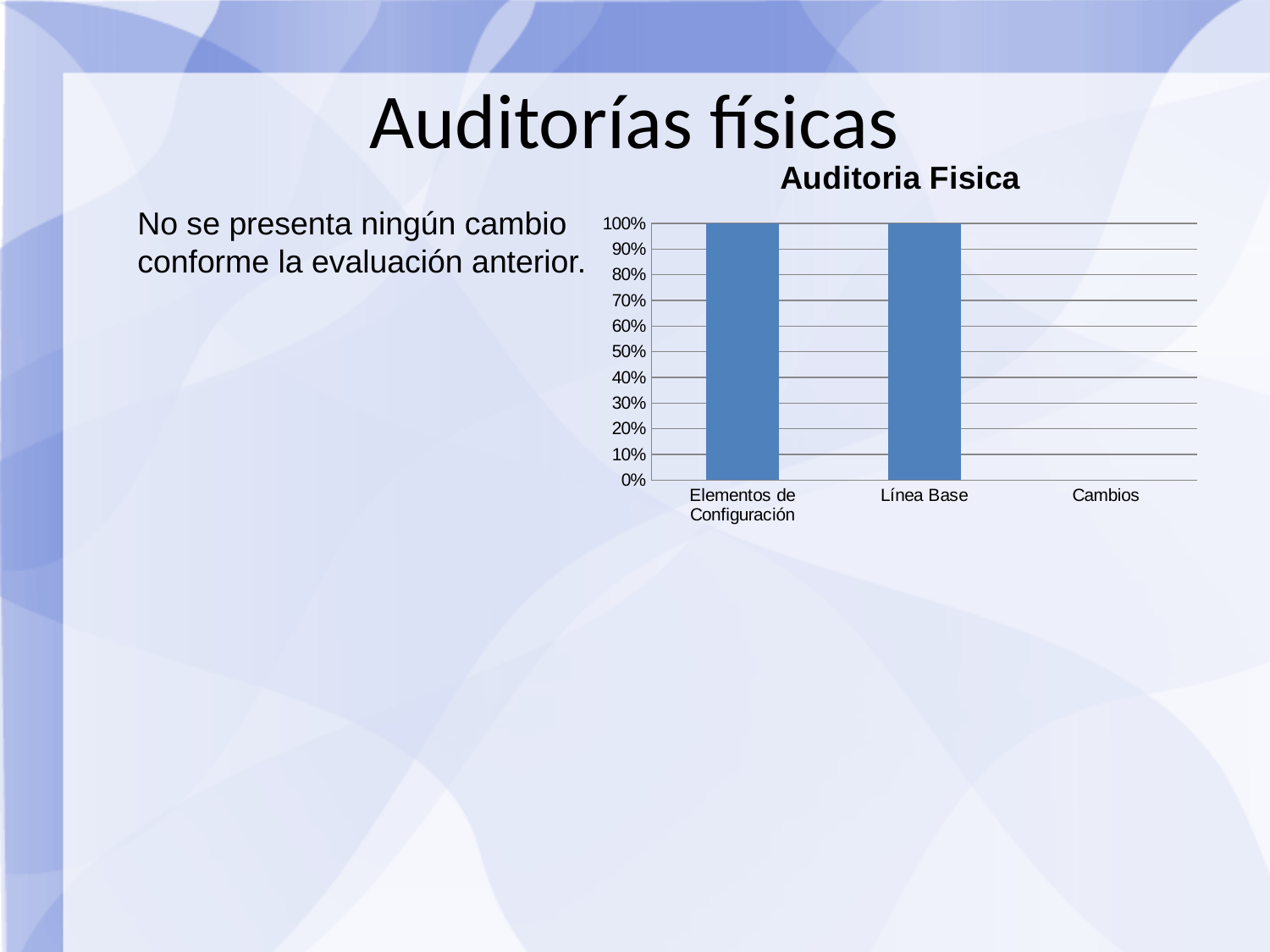

Auditorías físicas

### Chart: Auditoria Fisica

| Category |  |
|---|---|
| Elementos de Configuración | 1.0 |
| Línea Base | 1.0 |
| Cambios | 0.0 |
No se presenta ningún cambio conforme la evaluación anterior.